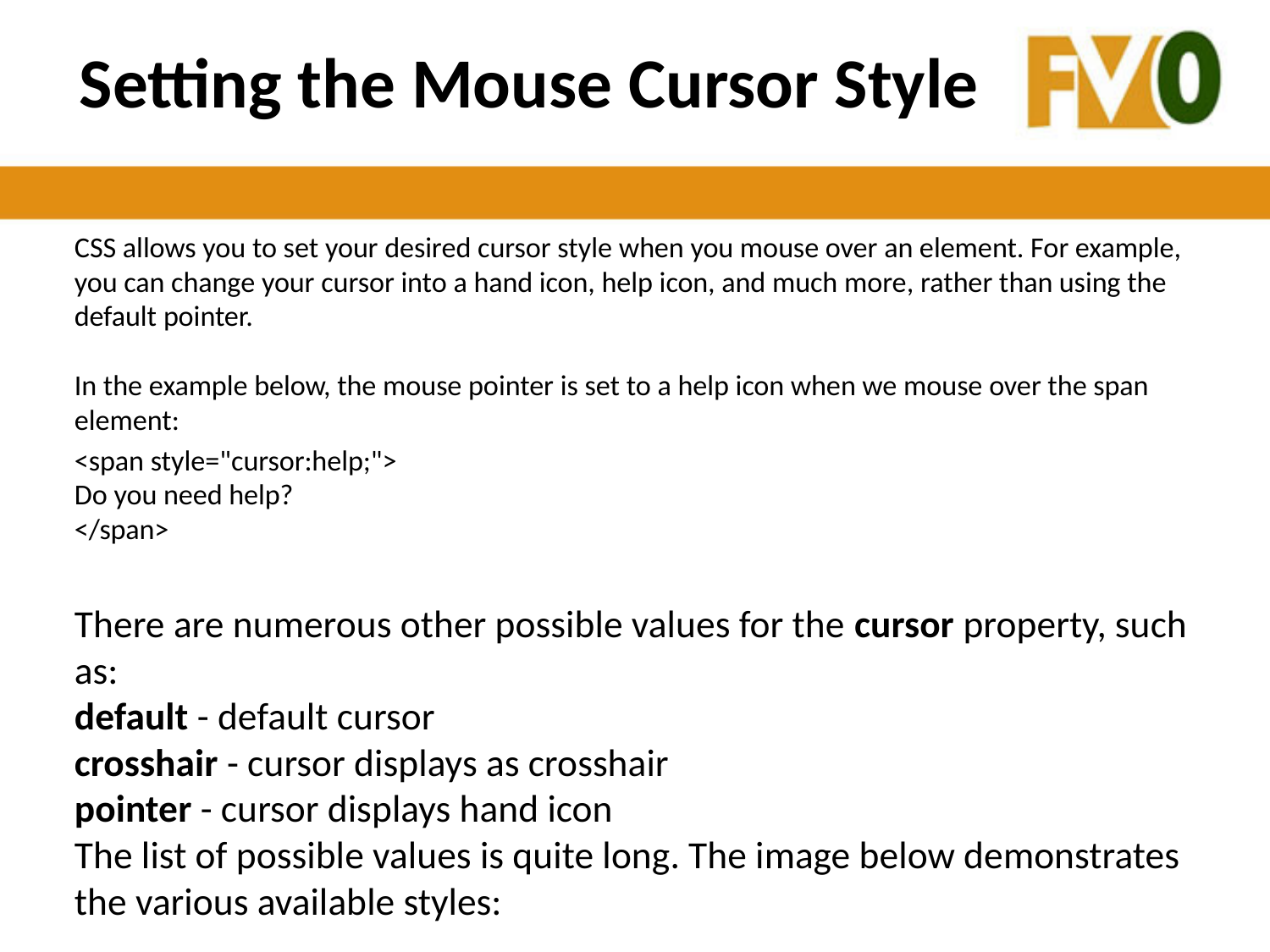

# Setting the Mouse Cursor Style
CSS allows you to set your desired cursor style when you mouse over an element. For example, you can change your cursor into a hand icon, help icon, and much more, rather than using the default pointer. 
In the example below, the mouse pointer is set to a help icon when we mouse over the span element:
<span style="cursor:help;">
Do you need help?
</span>
There are numerous other possible values for the cursor property, such as:
default - default cursor
crosshair - cursor displays as crosshair
pointer - cursor displays hand icon
The list of possible values is quite long. The image below demonstrates the various available styles: